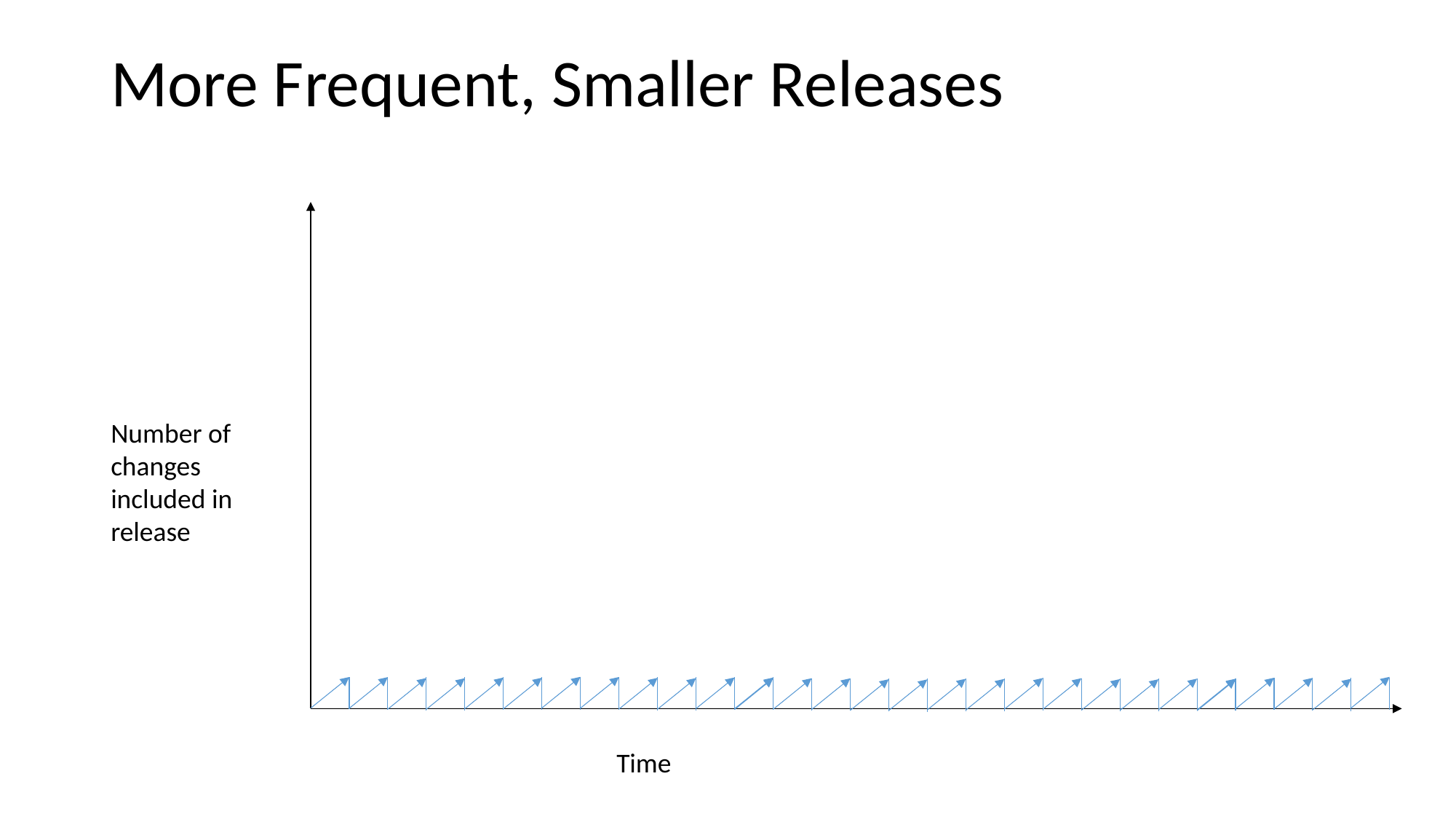

More Frequent, Smaller Releases
Number of changes included in release
Time